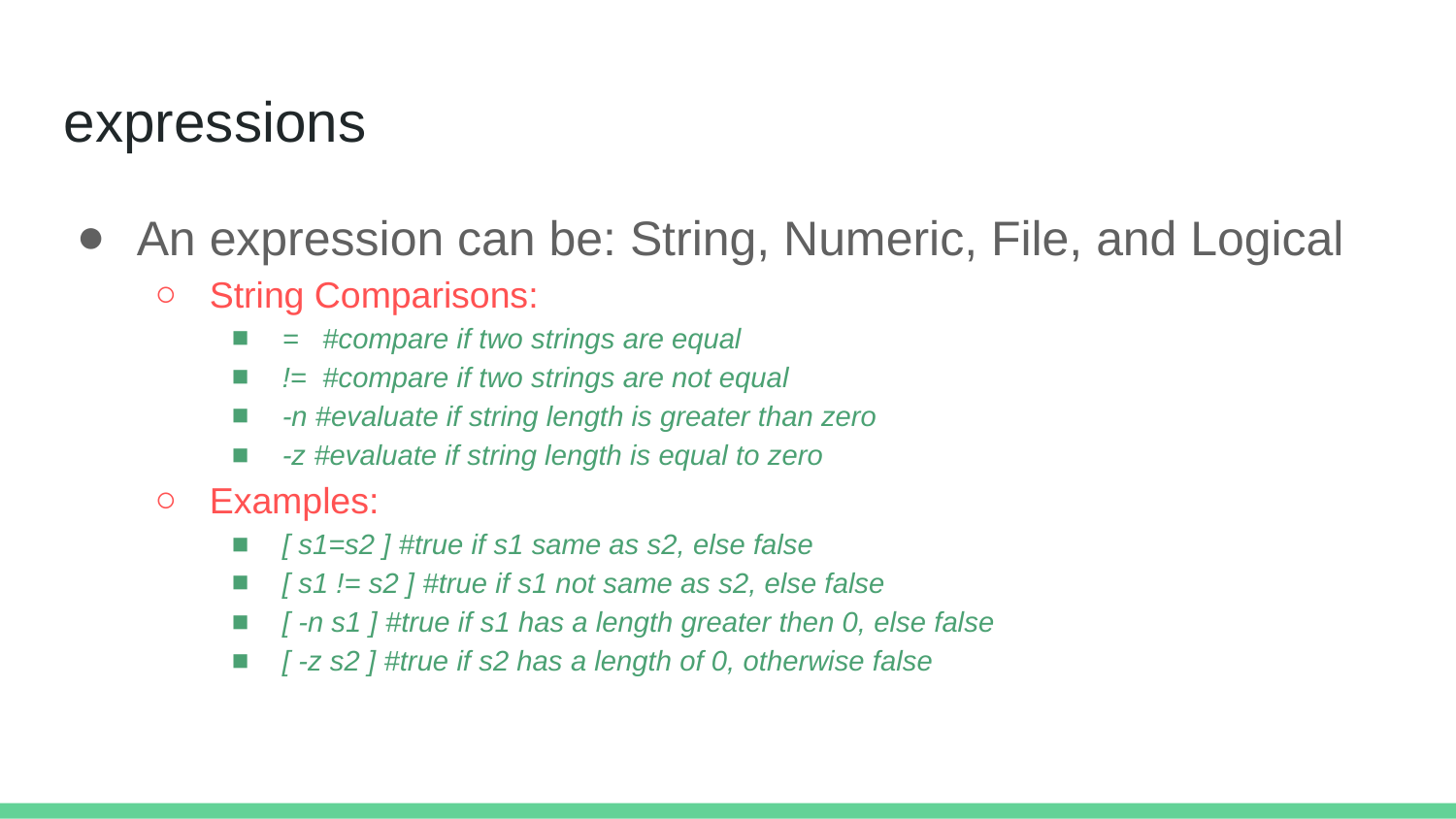

expressions
An expression can be: String, Numeric, File, and Logical
String Comparisons:
=   #compare if two strings are equal
!=  #compare if two strings are not equal
-n #evaluate if string length is greater than zero
-z #evaluate if string length is equal to zero
Examples:
[ s1=s2 ] #true if s1 same as s2, else false
[ s1 != s2 ] #true if s1 not same as s2, else false
[ -n s1 ] #true if s1 has a length greater then 0, else false
[ -z s2 ] #true if s2 has a length of 0, otherwise false